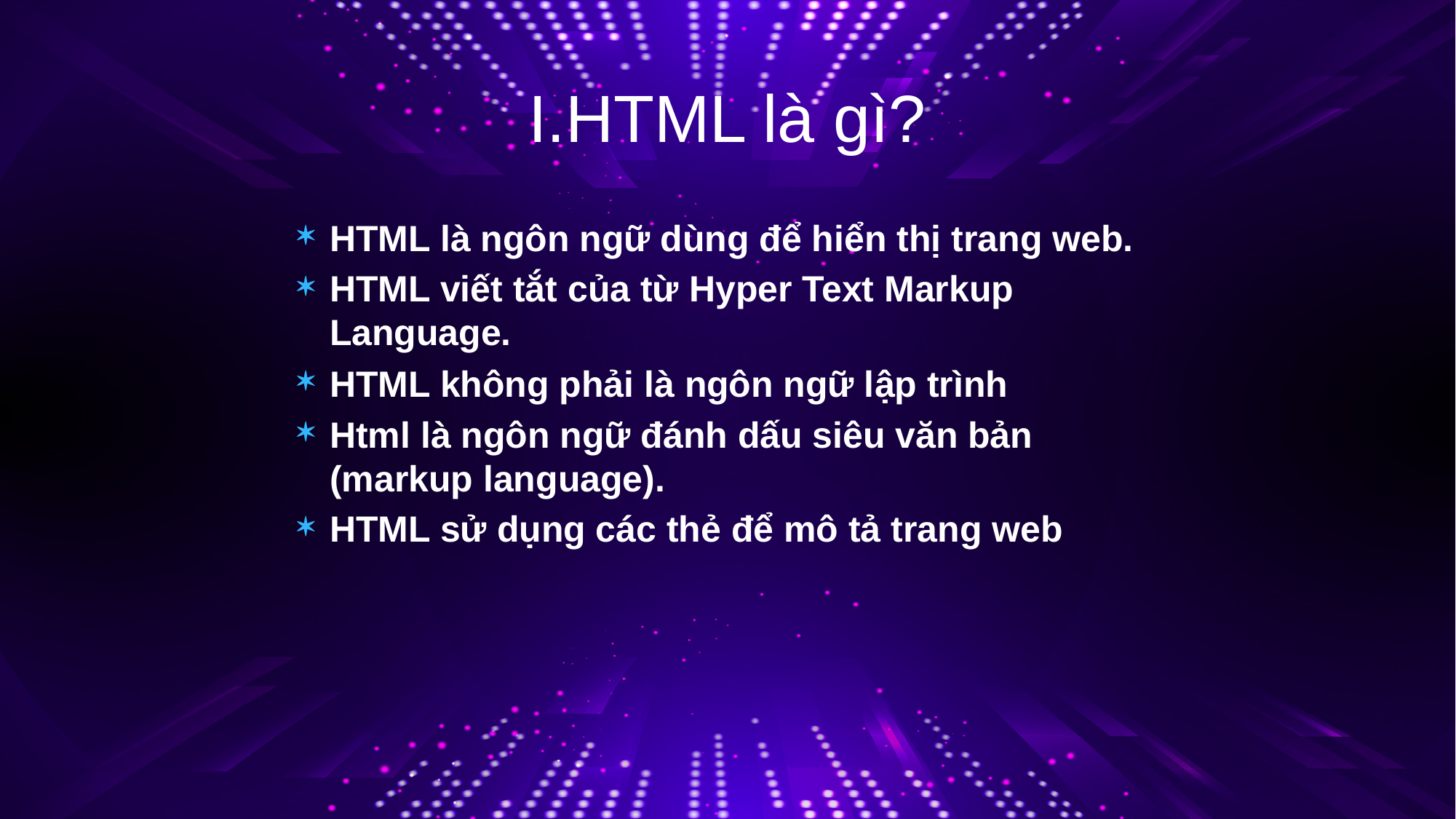

# I.HTML là gì?
HTML là ngôn ngữ dùng để hiển thị trang web.
HTML viết tắt của từ Hyper Text Markup Language.
HTML không phải là ngôn ngữ lập trình
Html là ngôn ngữ đánh dấu siêu văn bản (markup language).
HTML sử dụng các thẻ để mô tả trang web